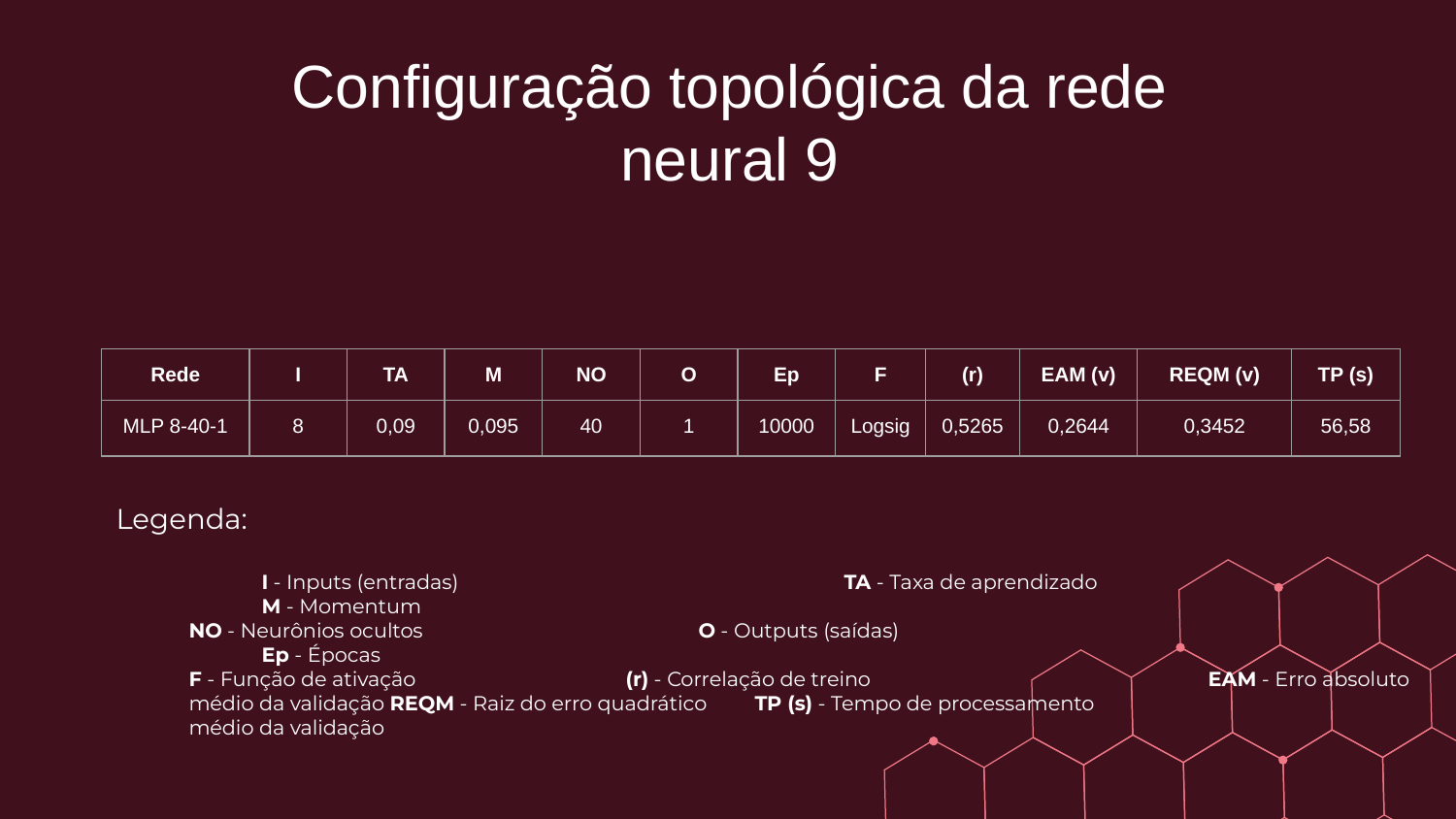

# Configuração topológica da rede neural 9

| Rede | I | TA | M | NO | O | Ep | F | (r) | EAM (v) | REQM (v) | TP (s) |
| --- | --- | --- | --- | --- | --- | --- | --- | --- | --- | --- | --- |
| MLP 8-40-1 | 8 | 0,09 | 0,095 | 40 | 1 | 10000 | Logsig | 0,5265 | 0,2644 | 0,3452 | 56,58 |
Legenda:

	I - Inputs (entradas) 			TA - Taxa de aprendizado 			M - Momentum
NO - Neurônios ocultos 		O - Outputs (saídas) 				Ep - Épocas
F - Função de ativação 		(r) - Correlação de treino 			EAM - Erro absoluto médio da validação REQM - Raiz do erro quadrático         TP (s) - Tempo de processamento
médio da validação